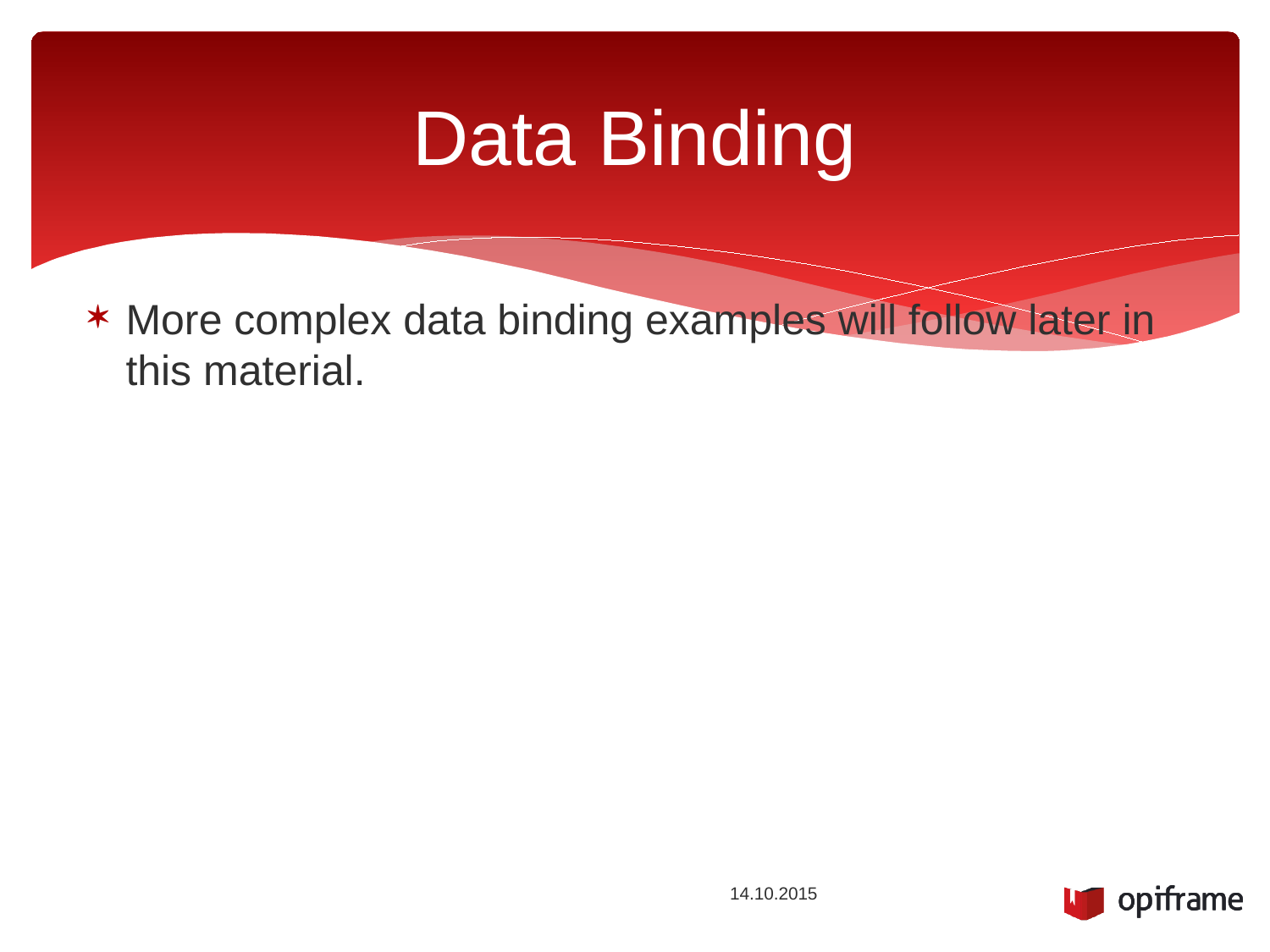

# Data Binding
More complex data binding examples will follow later in this material.

14.10.2015